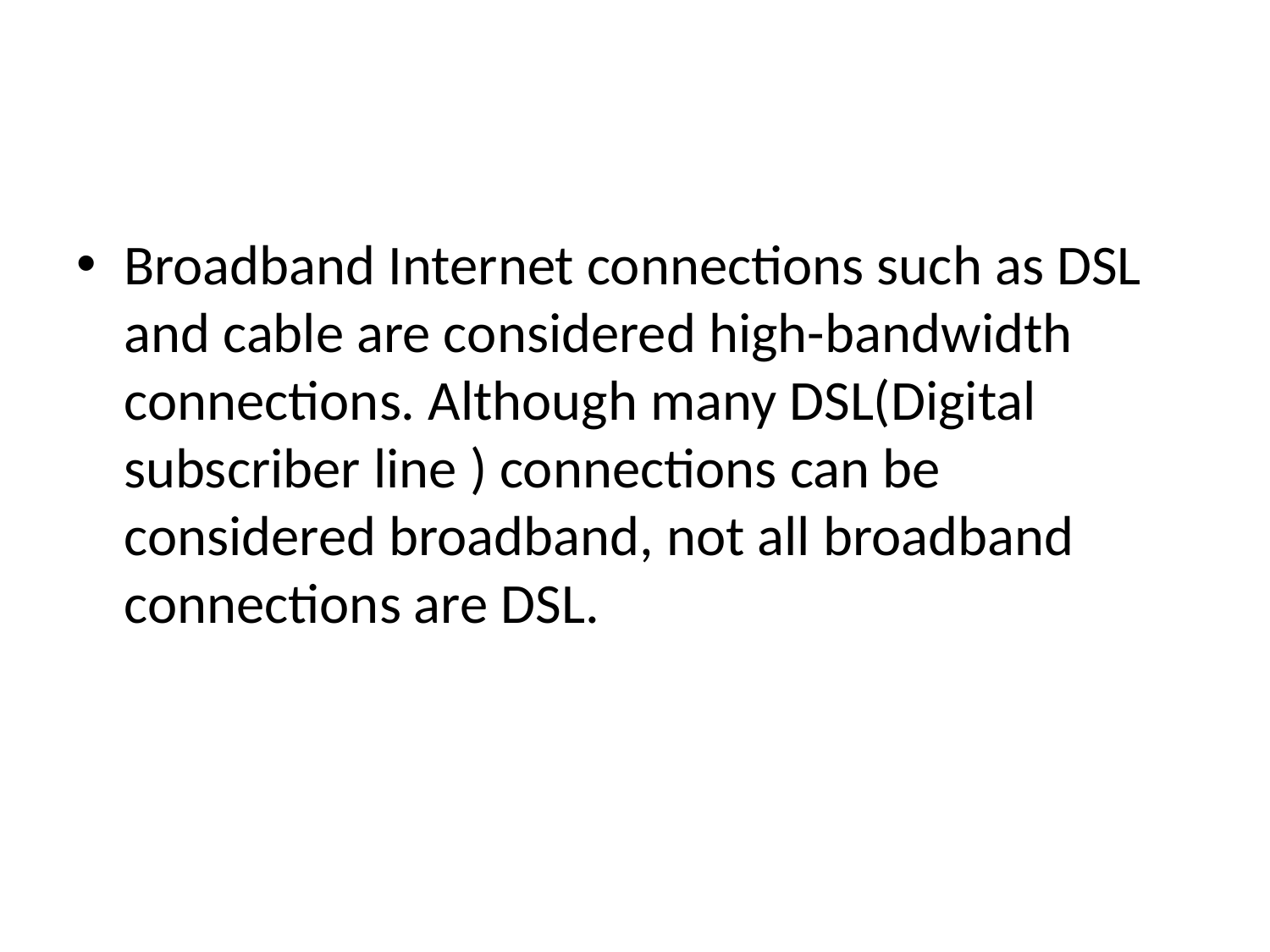

#
Broadband Internet connections such as DSL and cable are considered high-bandwidth connections. Although many DSL(Digital subscriber line ) connections can be considered broadband, not all broadband connections are DSL.